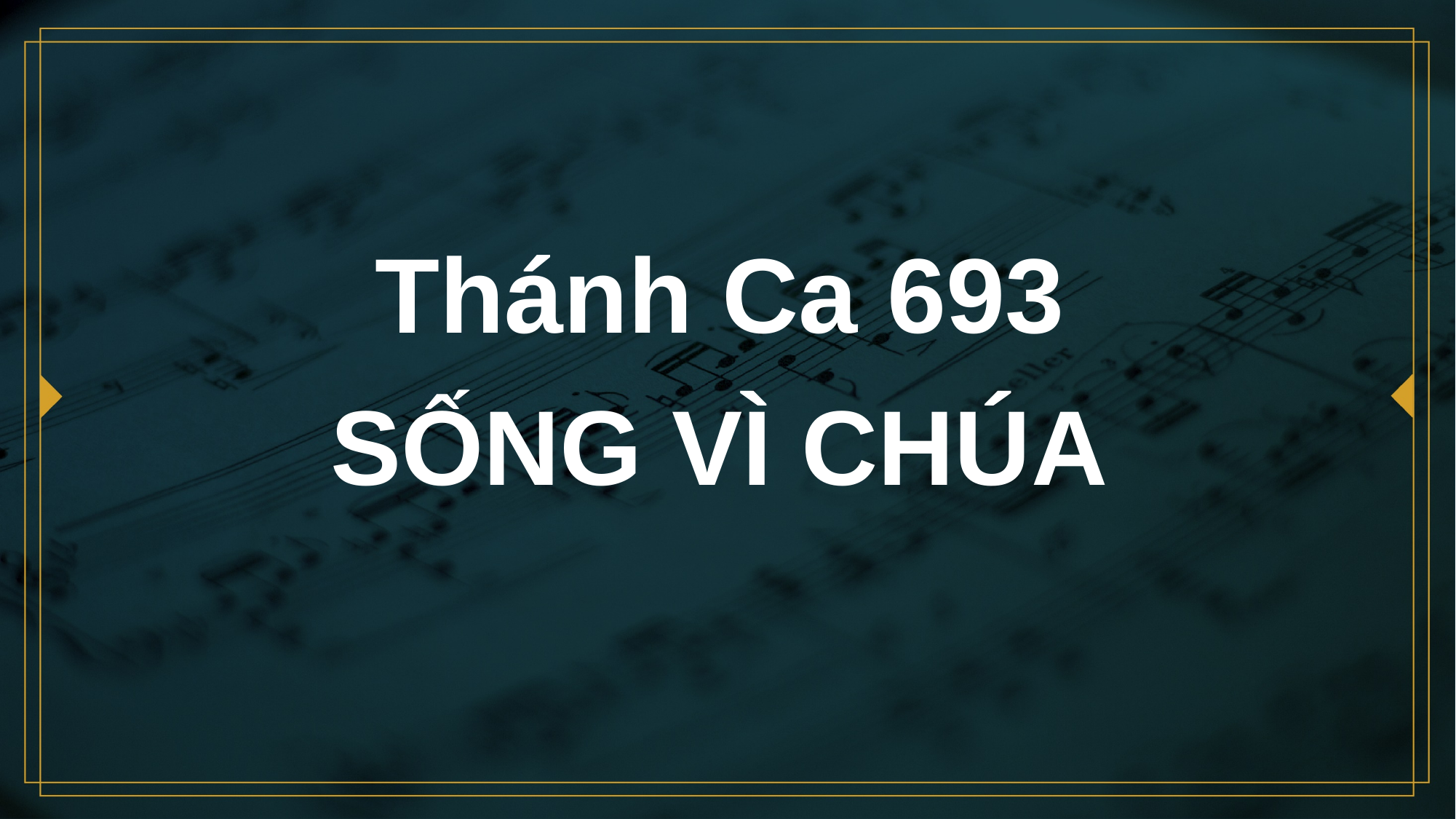

# Thánh Ca 693 SỐNG VÌ CHÚA